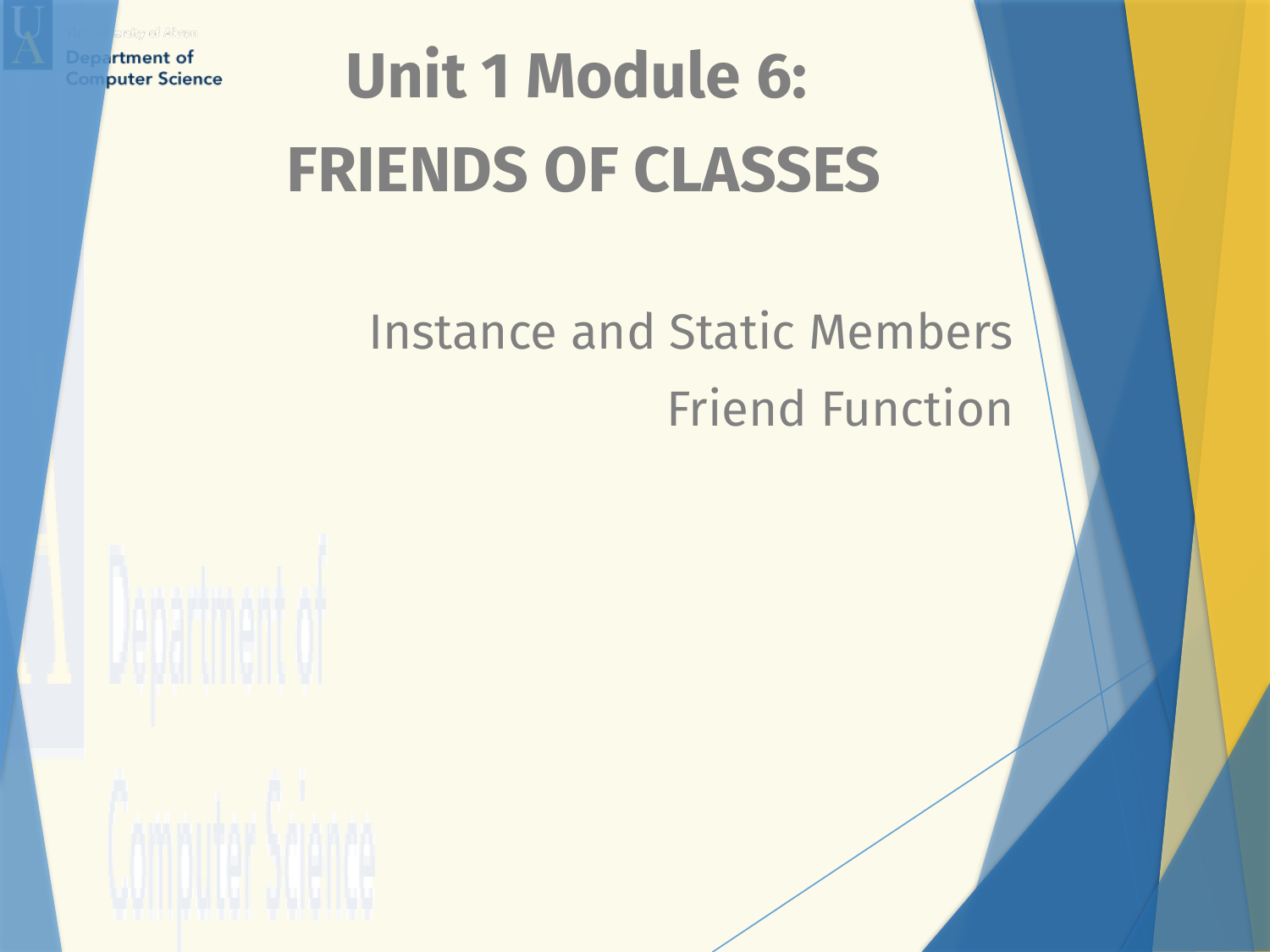

Unit 1 Module 6:
 FRIENDS OF CLASSES

Instance and Static Members
Friend Function